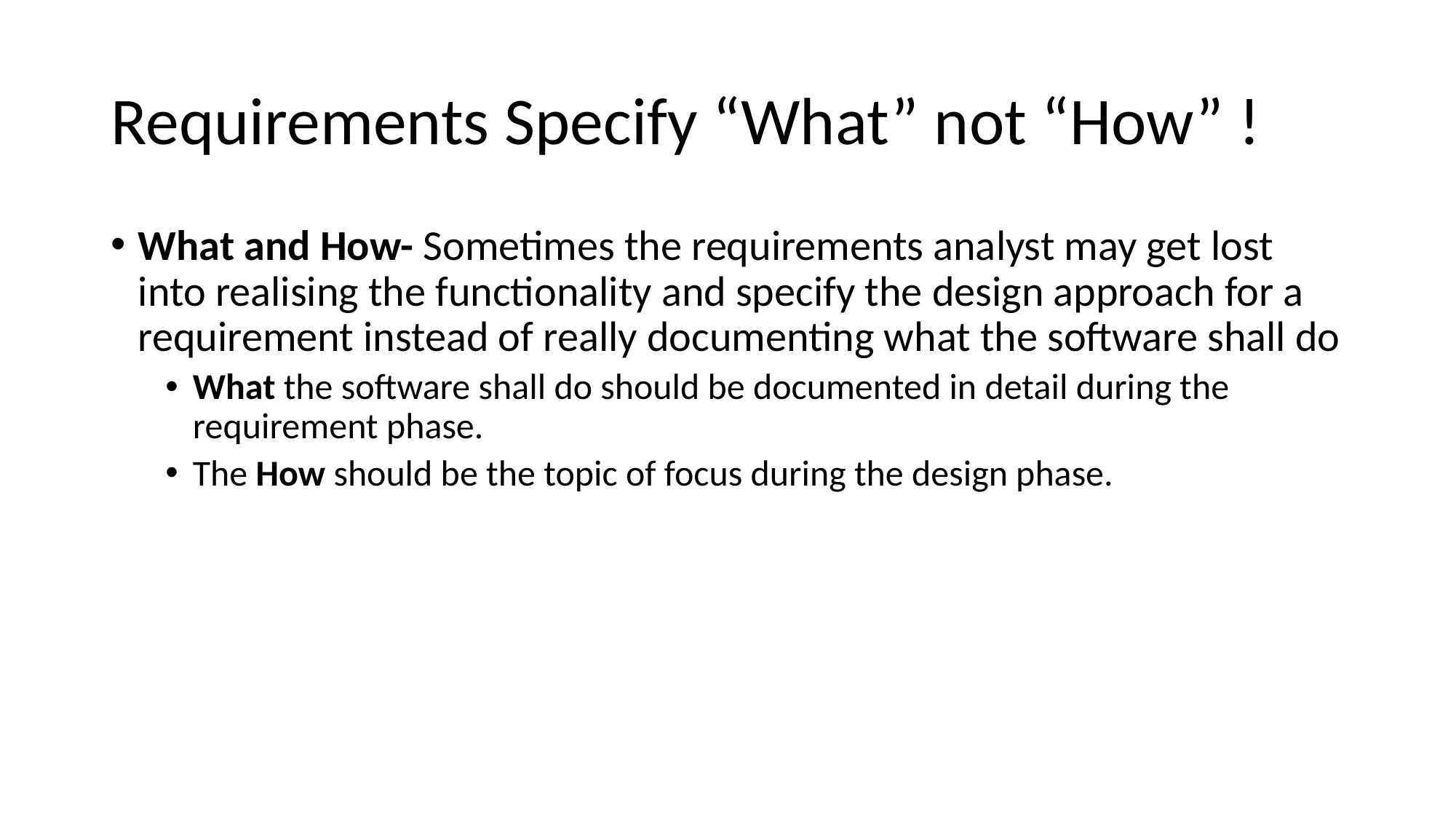

# Requirements Specify “What” not “How” !
What and How- Sometimes the requirements analyst may get lost into realising the functionality and specify the design approach for a requirement instead of really documenting what the software shall do
What the software shall do should be documented in detail during the requirement phase.
The How should be the topic of focus during the design phase.